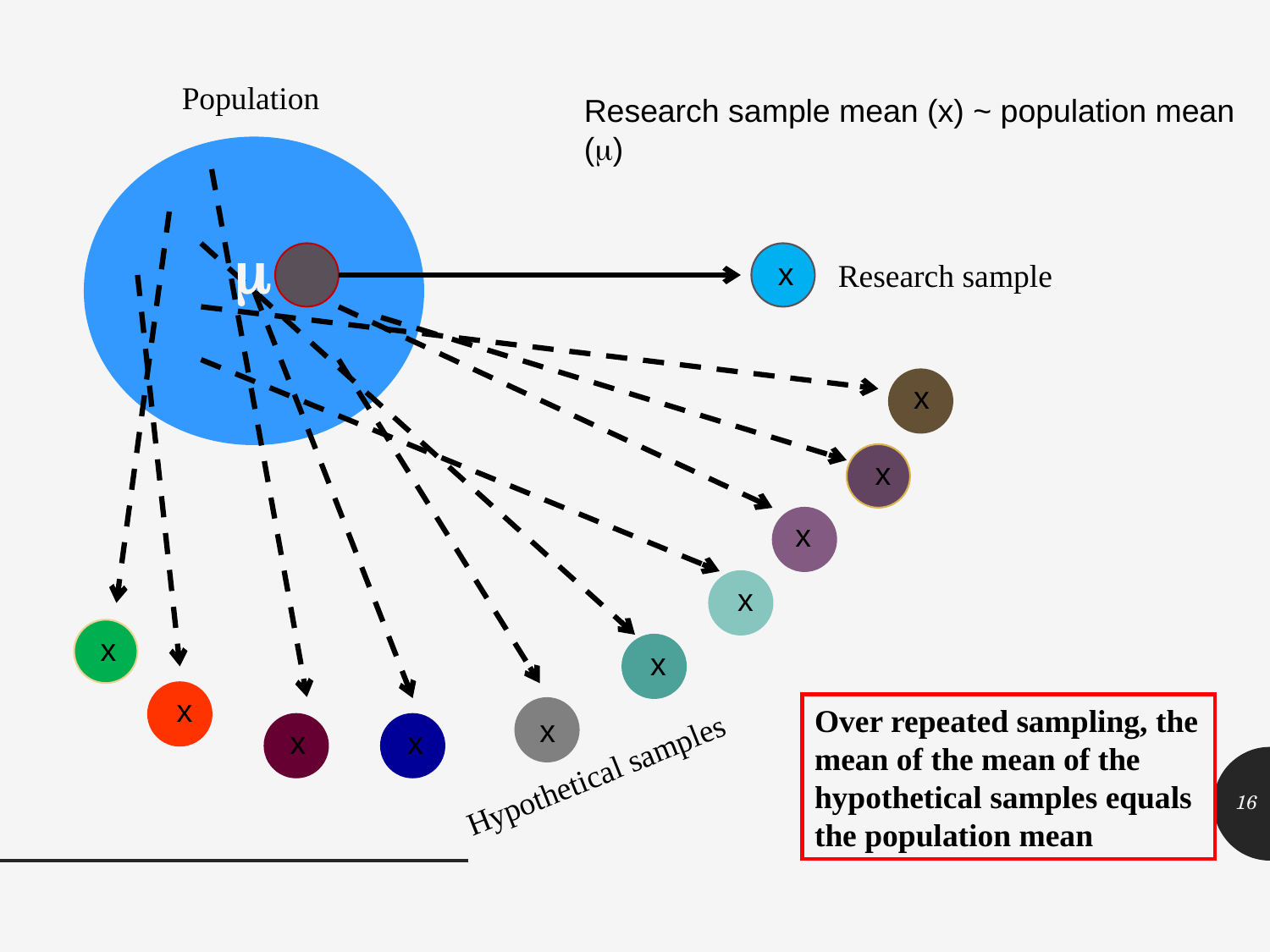

Population
Research sample mean (x) ~ population mean (μ)

μ

x
Research sample

x

x

x

x

x

x

x
Over repeated sampling, the mean of the mean of the hypothetical samples equals the population mean

x

x
x
Hypothetical samples
16